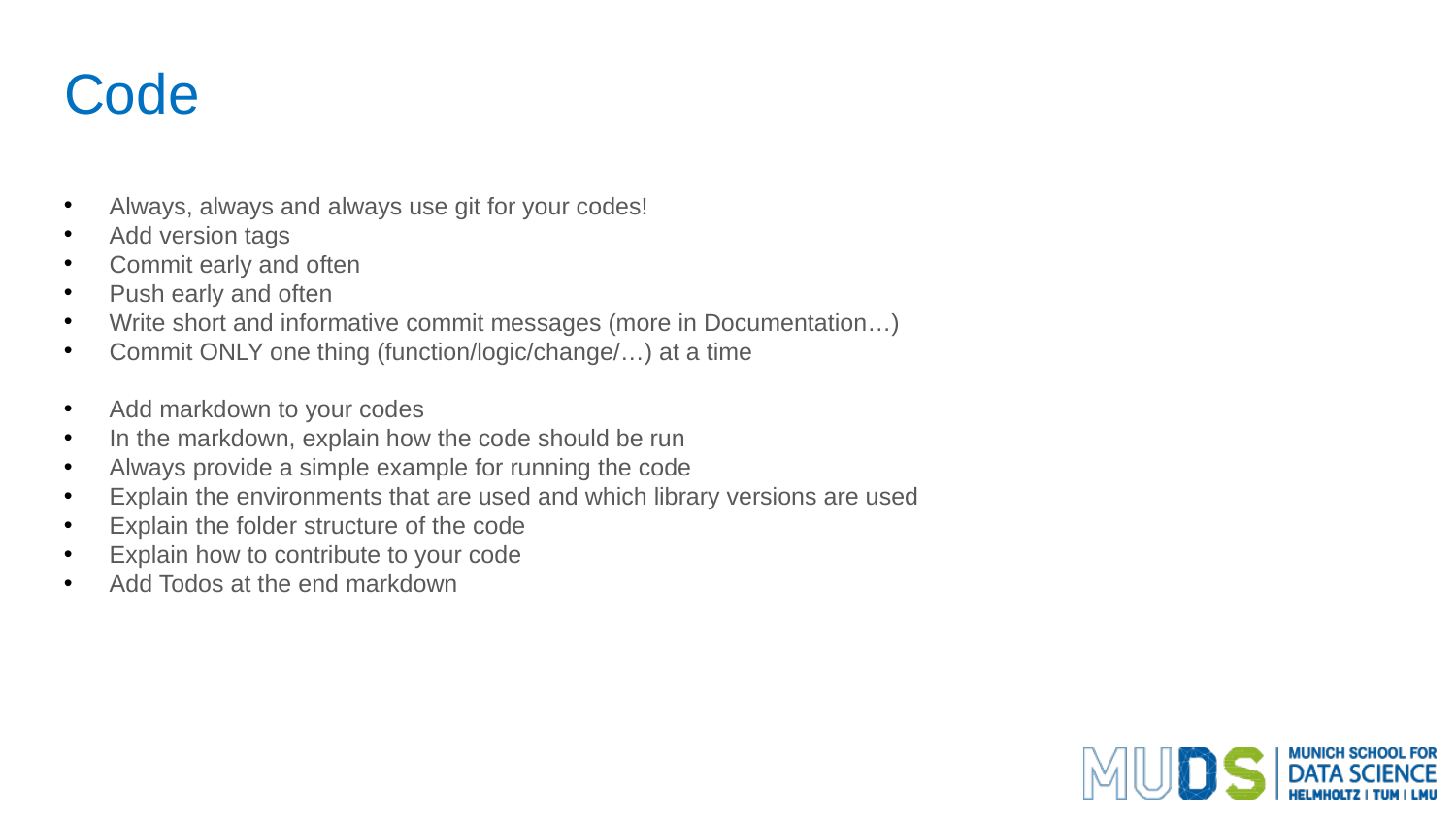

Code
Always, always and always use git for your codes!
Add version tags
Commit early and often
Push early and often
Write short and informative commit messages (more in Documentation…)
Commit ONLY one thing (function/logic/change/…) at a time

Add markdown to your codes
In the markdown, explain how the code should be run
Always provide a simple example for running the code
Explain the environments that are used and which library versions are used
Explain the folder structure of the code
Explain how to contribute to your code
Add Todos at the end markdown